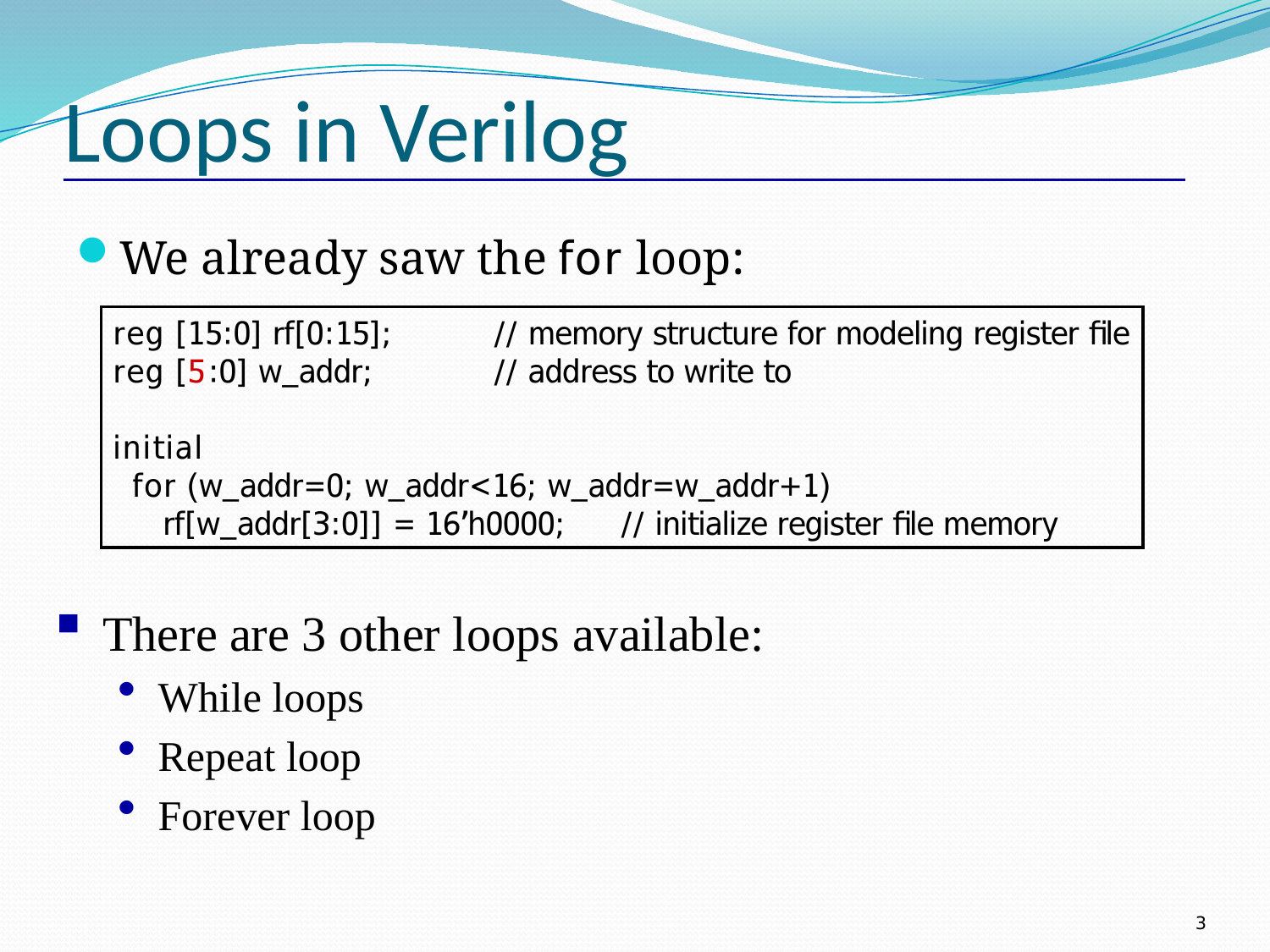

# Loops in Verilog
We already saw the for loop:
reg [15:0] rf[0:15];	// memory structure for modeling register file
reg [5:0] w_addr;	// address to write to

initial
  for (w_addr=0; w_addr<16; w_addr=w_addr+1)
     rf[w_addr[3:0]] = 16’h0000;	// initialize register file memory
There are 3 other loops available:
While loops
Repeat loop
Forever loop

3